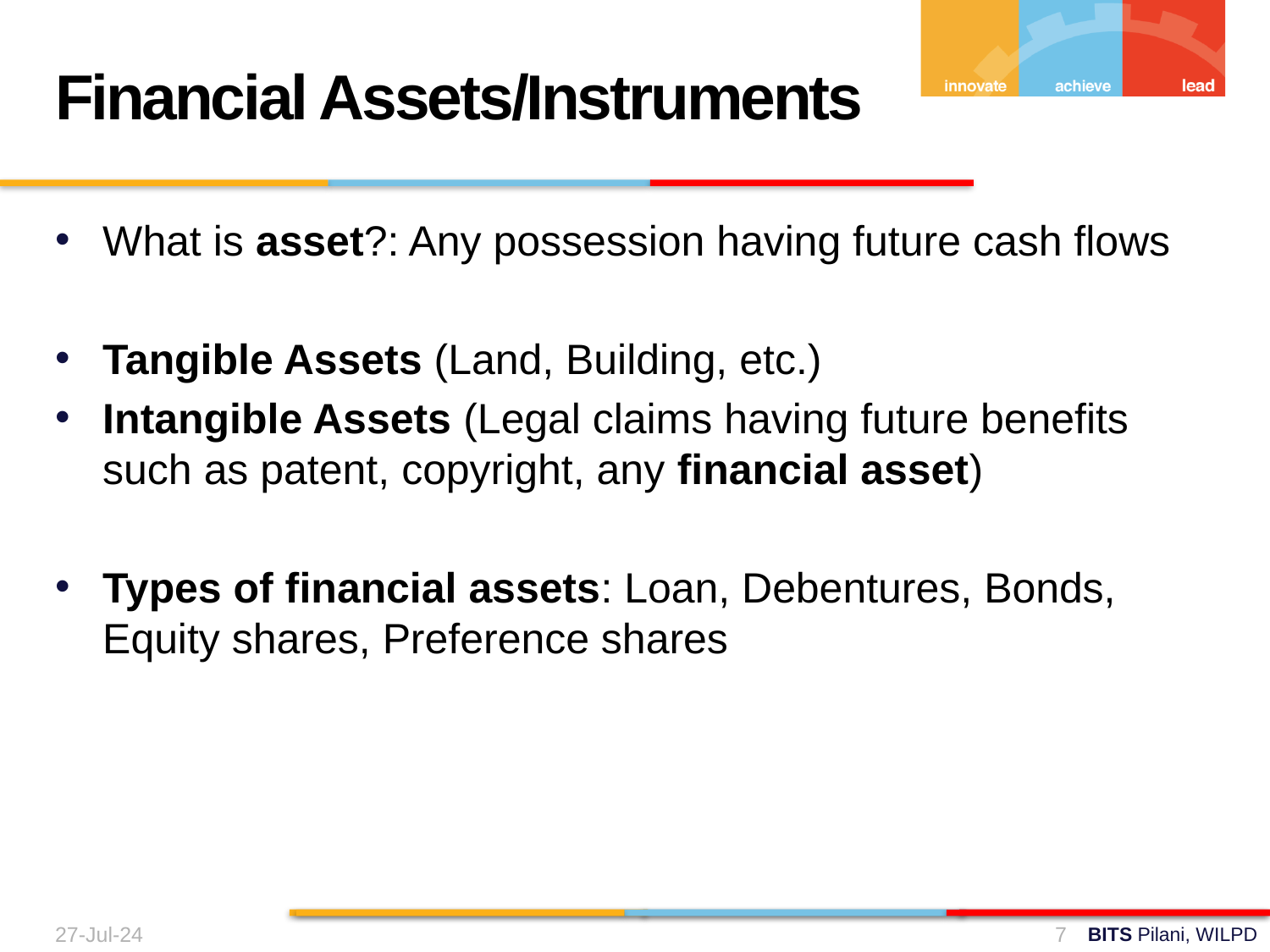

Financial Assets/Instruments
What is asset?: Any possession having future cash flows

Tangible Assets (Land, Building, etc.)
Intangible Assets (Legal claims having future benefits such as patent, copyright, any financial asset)

Types of financial assets: Loan, Debentures, Bonds, Equity shares, Preference shares

27-Jul-24
7